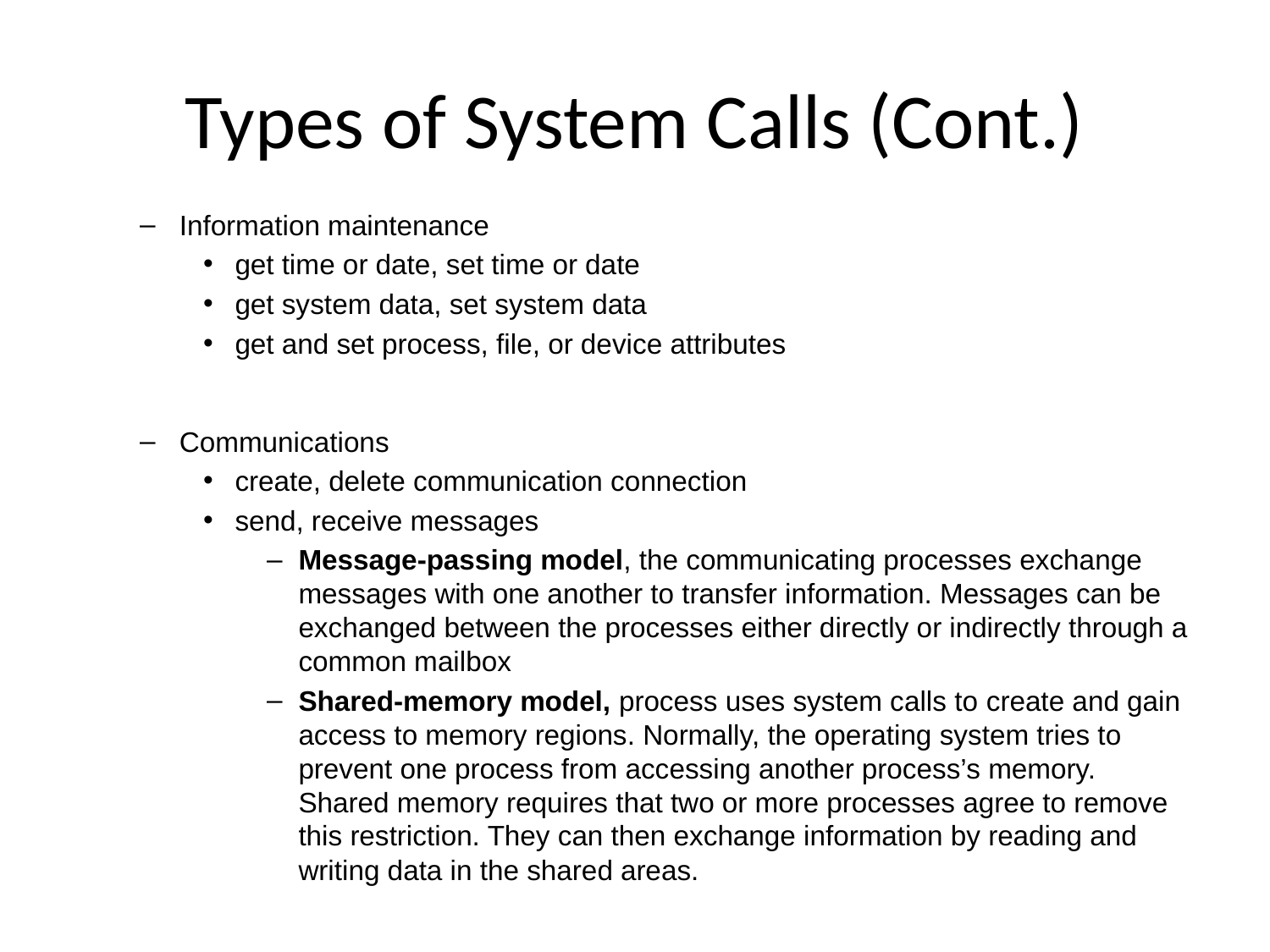

# Types of System Calls (Cont.)
Information maintenance
get time or date, set time or date
get system data, set system data
get and set process, file, or device attributes

Communications
create, delete communication connection
send, receive messages
Message-passing model, the communicating processes exchange messages with one another to transfer information. Messages can be exchanged between the processes either directly or indirectly through a common mailbox
Shared-memory model, process uses system calls to create and gain access to memory regions. Normally, the operating system tries to prevent one process from accessing another process’s memory. Shared memory requires that two or more processes agree to remove this restriction. They can then exchange information by reading and writing data in the shared areas.